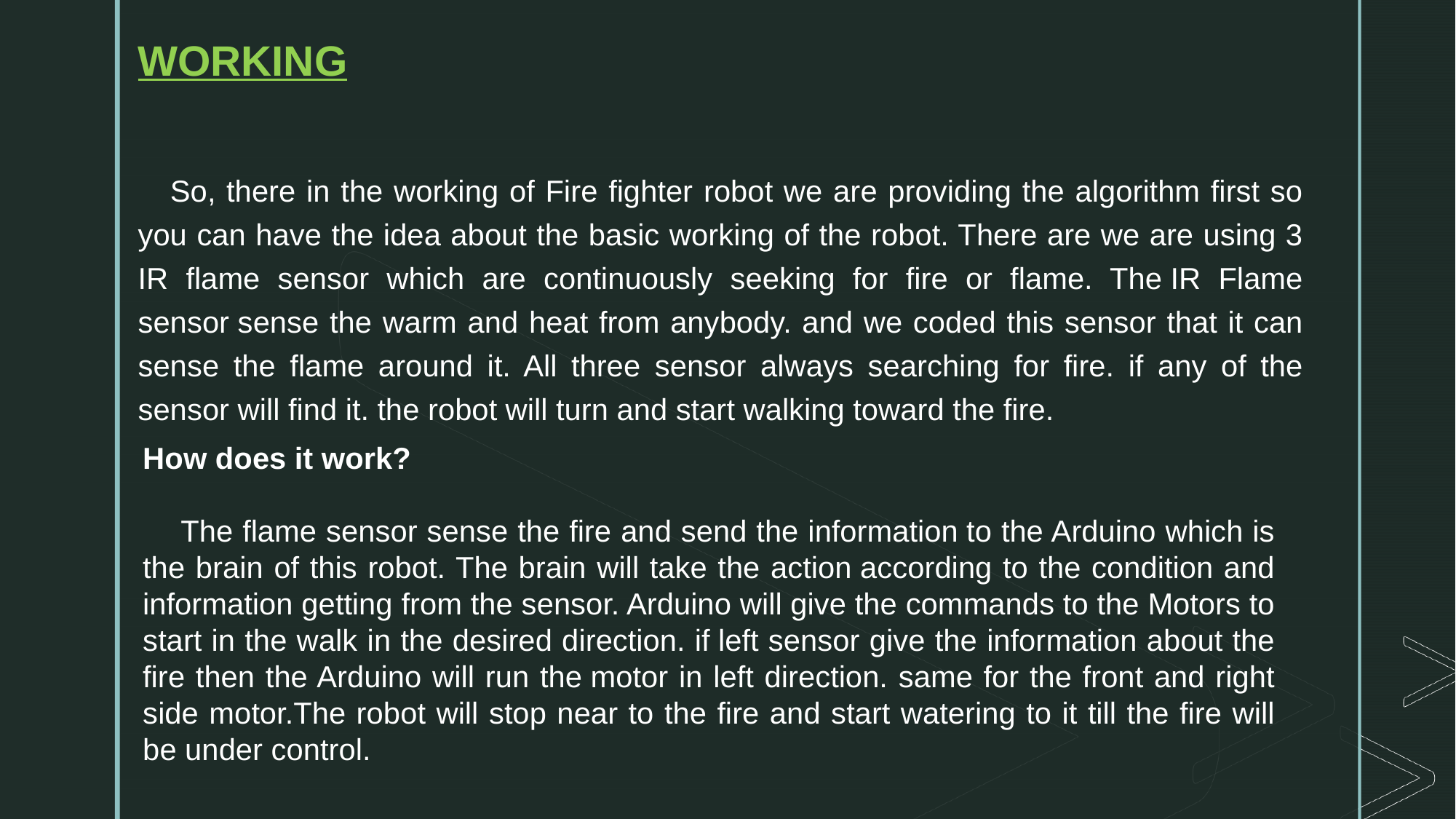

WORKING

   So, there in the working of Fire fighter robot we are providing the algorithm first so you can have the idea about the basic working of the robot. There are we are using 3 IR flame sensor which are continuously seeking for fire or flame. The IR Flame sensor sense the warm and heat from anybody. and we coded this sensor that it can sense the flame around it. All three sensor always searching for fire. if any of the sensor will find it. the robot will turn and start walking toward the fire.
How does it work?

    The flame sensor sense the fire and send the information to the Arduino which is the brain of this robot. The brain will take the action according to the condition and information getting from the sensor. Arduino will give the commands to the Motors to start in the walk in the desired direction. if left sensor give the information about the fire then the Arduino will run the motor in left direction. same for the front and right side motor.​The robot will stop near to the fire and start watering to it till the fire will be under control.